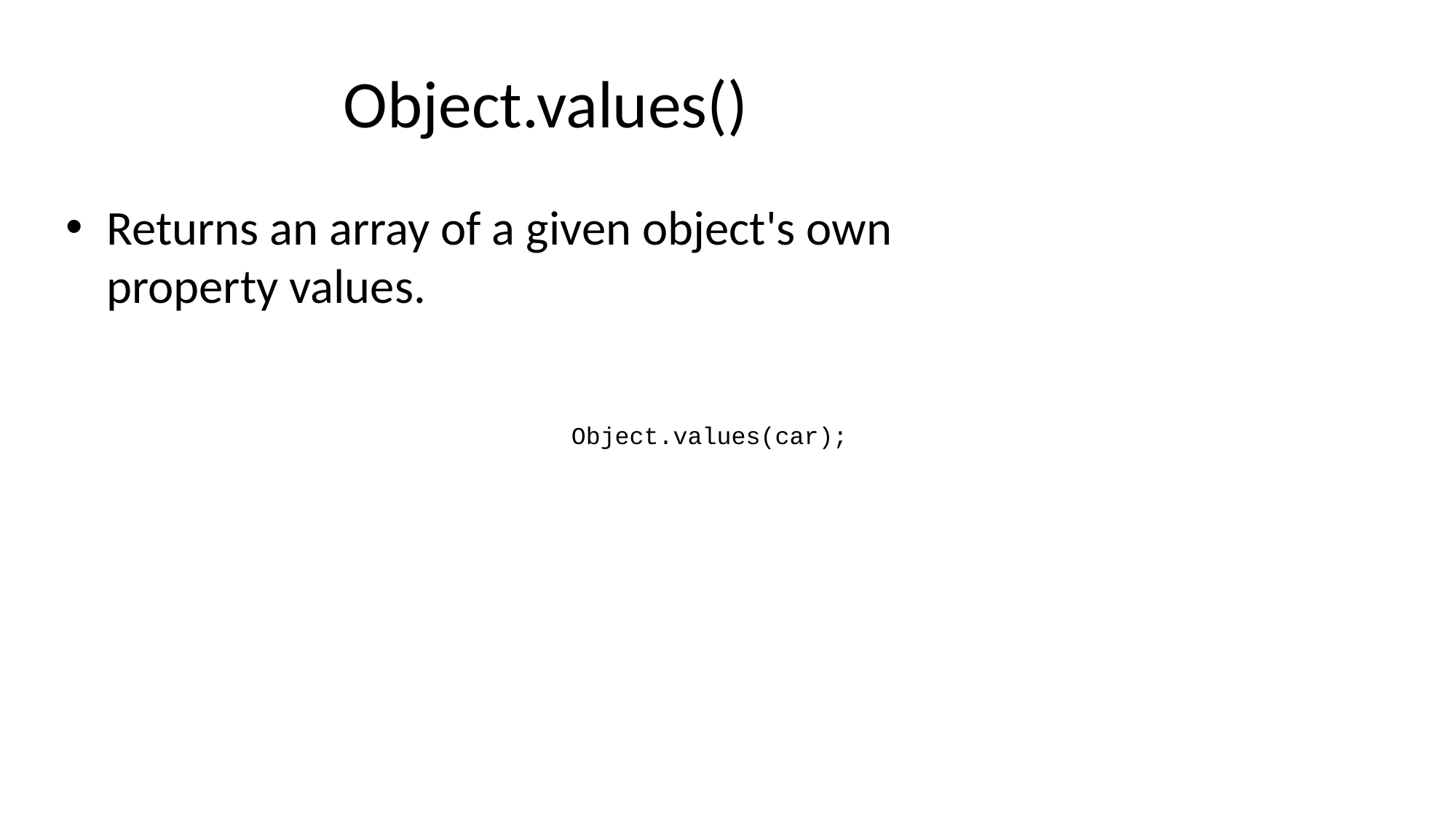

# Object.values()
Returns an array of a given object's own property values.

Object.values(car);